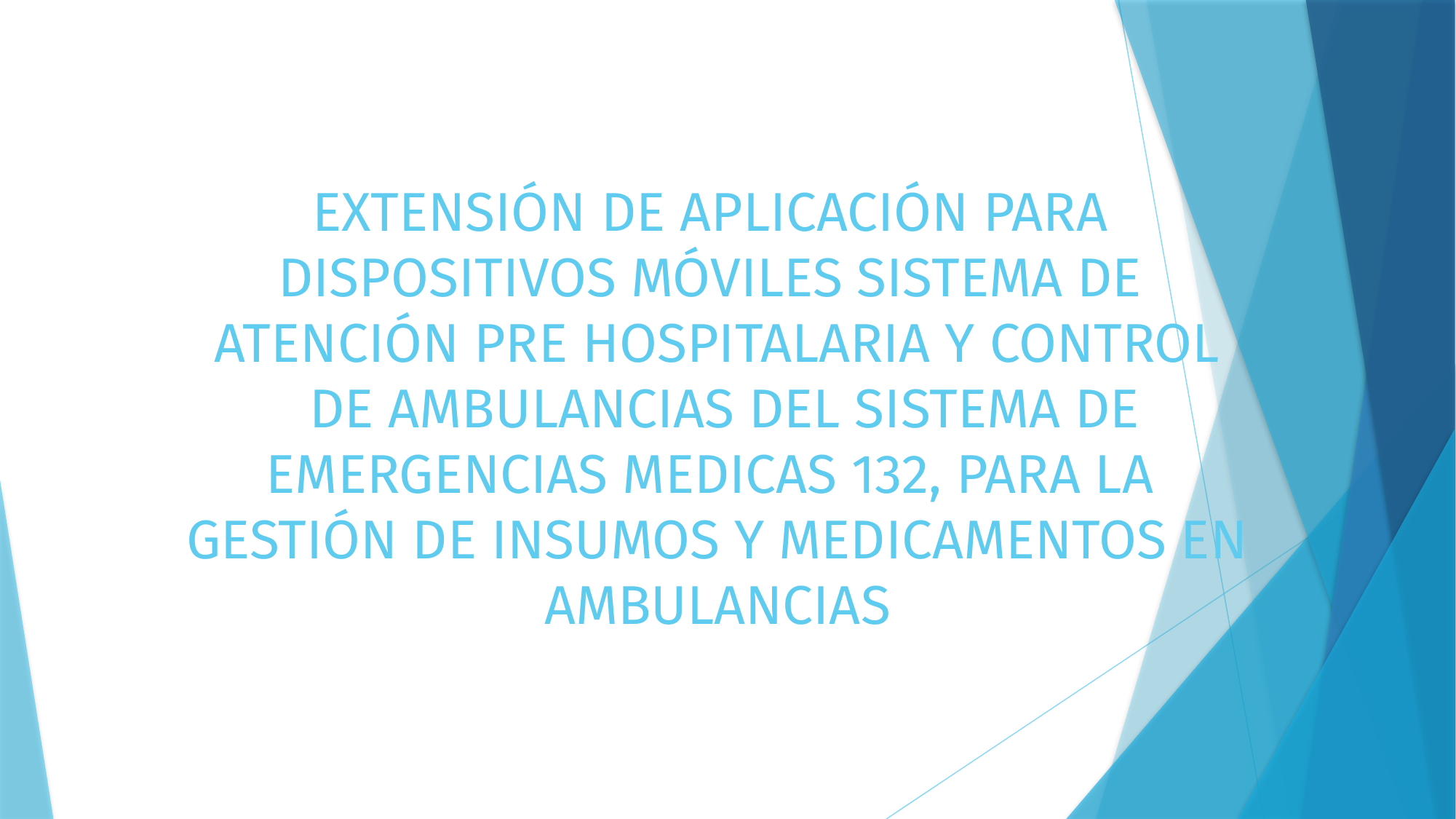

# EXTENSIÓN DE APLICACIÓN PARA DISPOSITIVOS MÓVILES SISTEMA DE ATENCIÓN PRE HOSPITALARIA Y CONTROL DE AMBULANCIAS DEL SISTEMA DE EMERGENCIAS MEDICAS 132, PARA LA GESTIÓN DE INSUMOS Y MEDICAMENTOS EN AMBULANCIAS